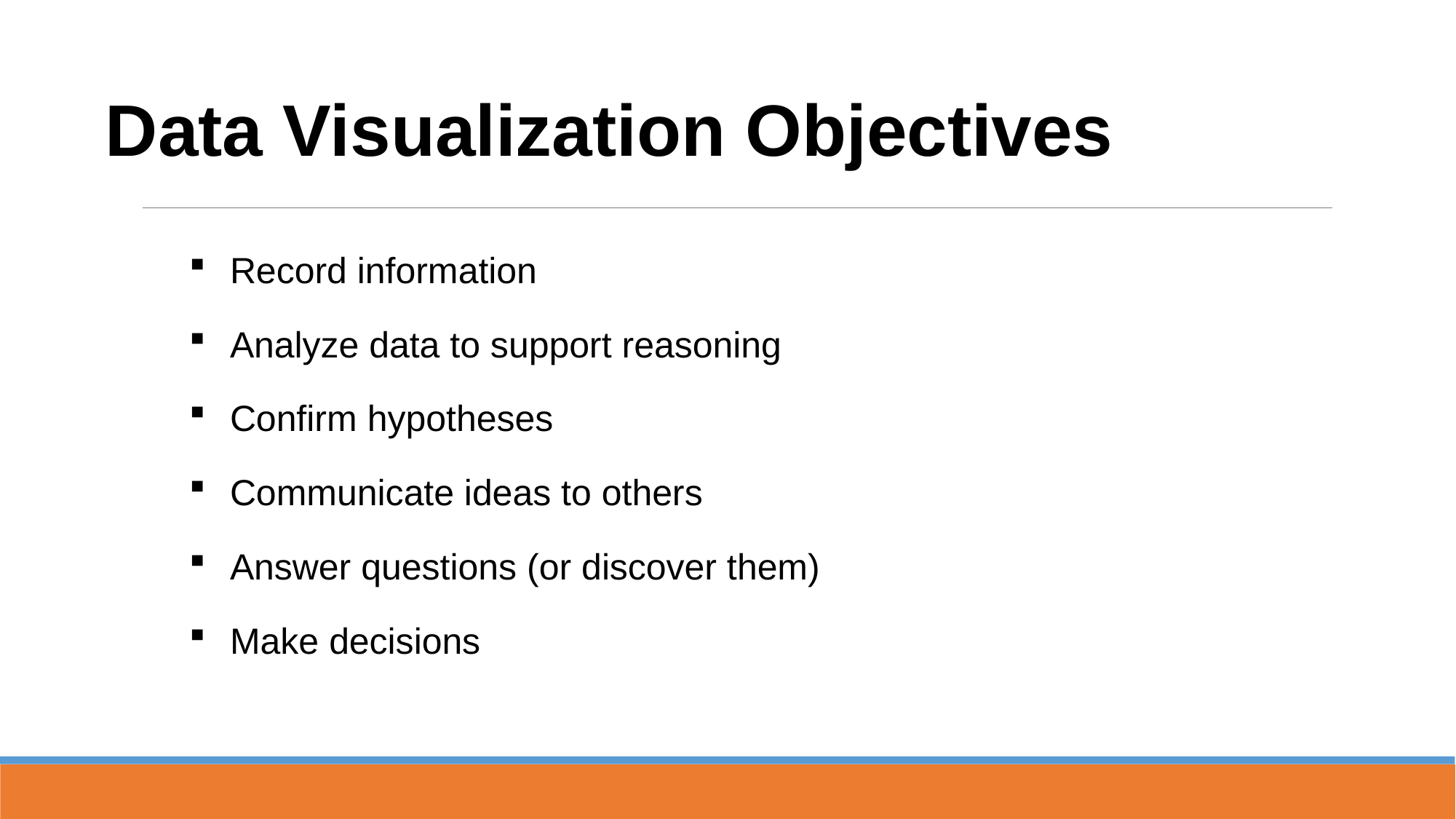

# Data Visualization Objectives
Record information
Analyze data to support reasoning
Confirm hypotheses
Communicate ideas to others
Answer questions (or discover them)
Make decisions